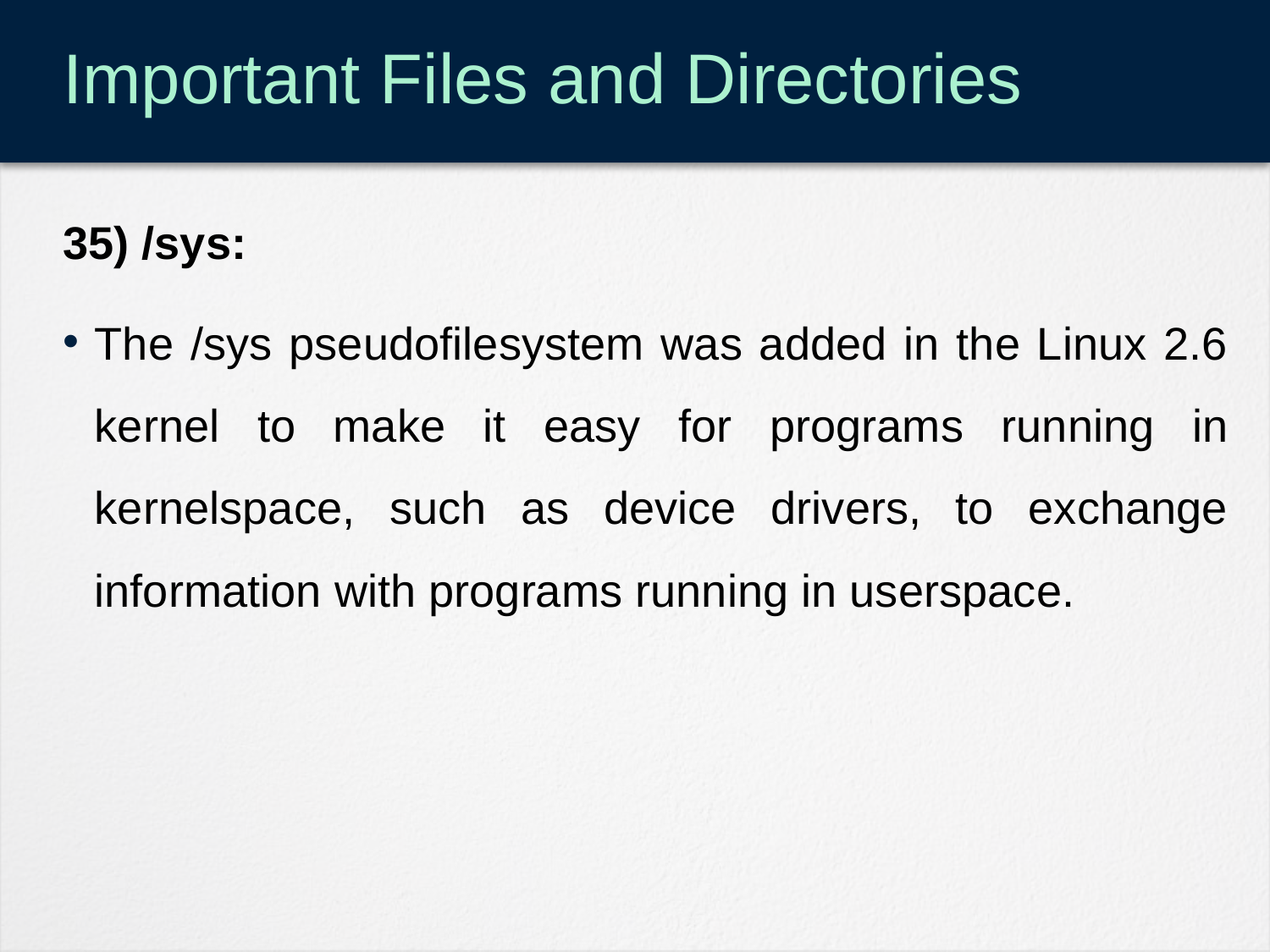

# Important Files and Directories
35) /sys:
The /sys pseudofilesystem was added in the Linux 2.6 kernel to make it easy for programs running in kernelspace, such as device drivers, to exchange information with programs running in userspace.